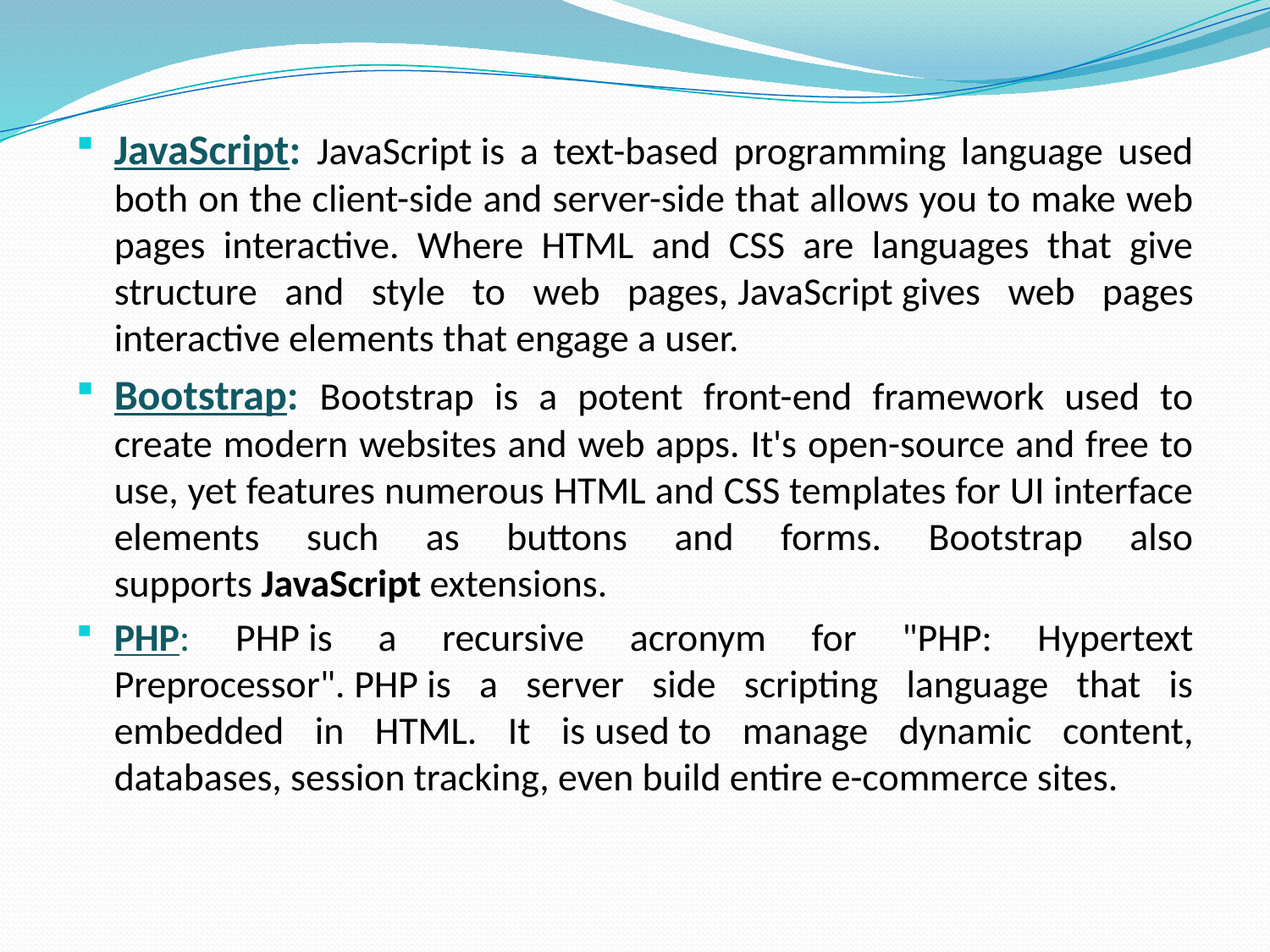

JavaScript: JavaScript is a text-based programming language used both on the client-side and server-side that allows you to make web pages interactive. Where HTML and CSS are languages that give structure and style to web pages, JavaScript gives web pages interactive elements that engage a user.
Bootstrap: Bootstrap is a potent front-end framework used to create modern websites and web apps. It's open-source and free to use, yet features numerous HTML and CSS templates for UI interface elements such as buttons and forms. Bootstrap also supports JavaScript extensions.
PHP: PHP is a recursive acronym for "PHP: Hypertext Preprocessor". PHP is a server side scripting language that is embedded in HTML. It is used to manage dynamic content, databases, session tracking, even build entire e-commerce sites.